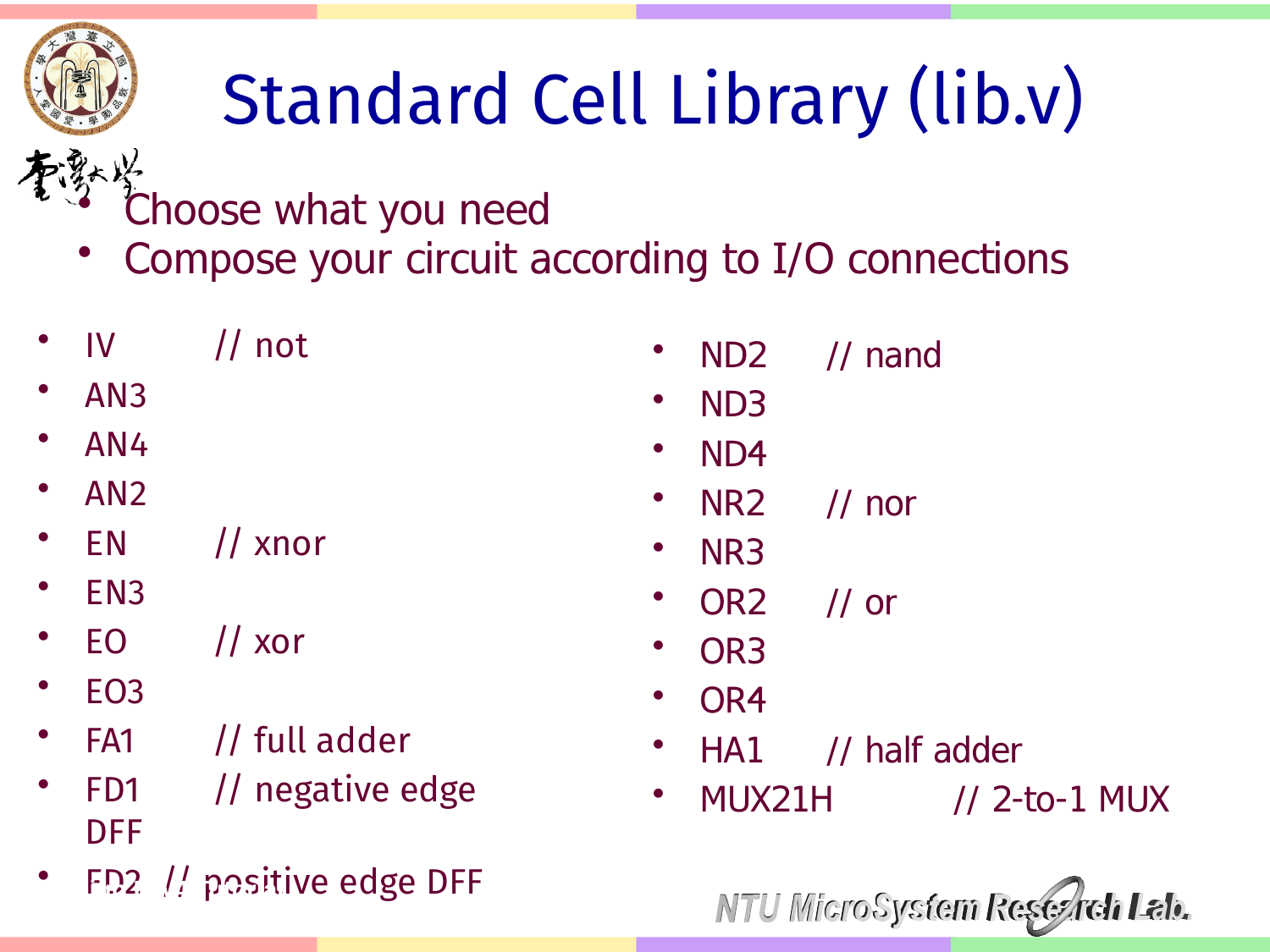

# Standard Cell Library (lib.v)
Choose what you need
Compose your circuit according to I/O connections
IV   	// not
AN3
AN4
AN2
EN 	// xnor
EN3
EO 	// xor
EO3
FA1 	// full adder
FD1 	// negative edge DFF
FD2  // positive edge DFF

ND2 	// nand
ND3
ND4
NR2 	// nor
NR3
OR2	// or
OR3
OR4
HA1 	// half adder
MUX21H 	// 2-to-1 MUX
IC Design HW4 Tutorial
8